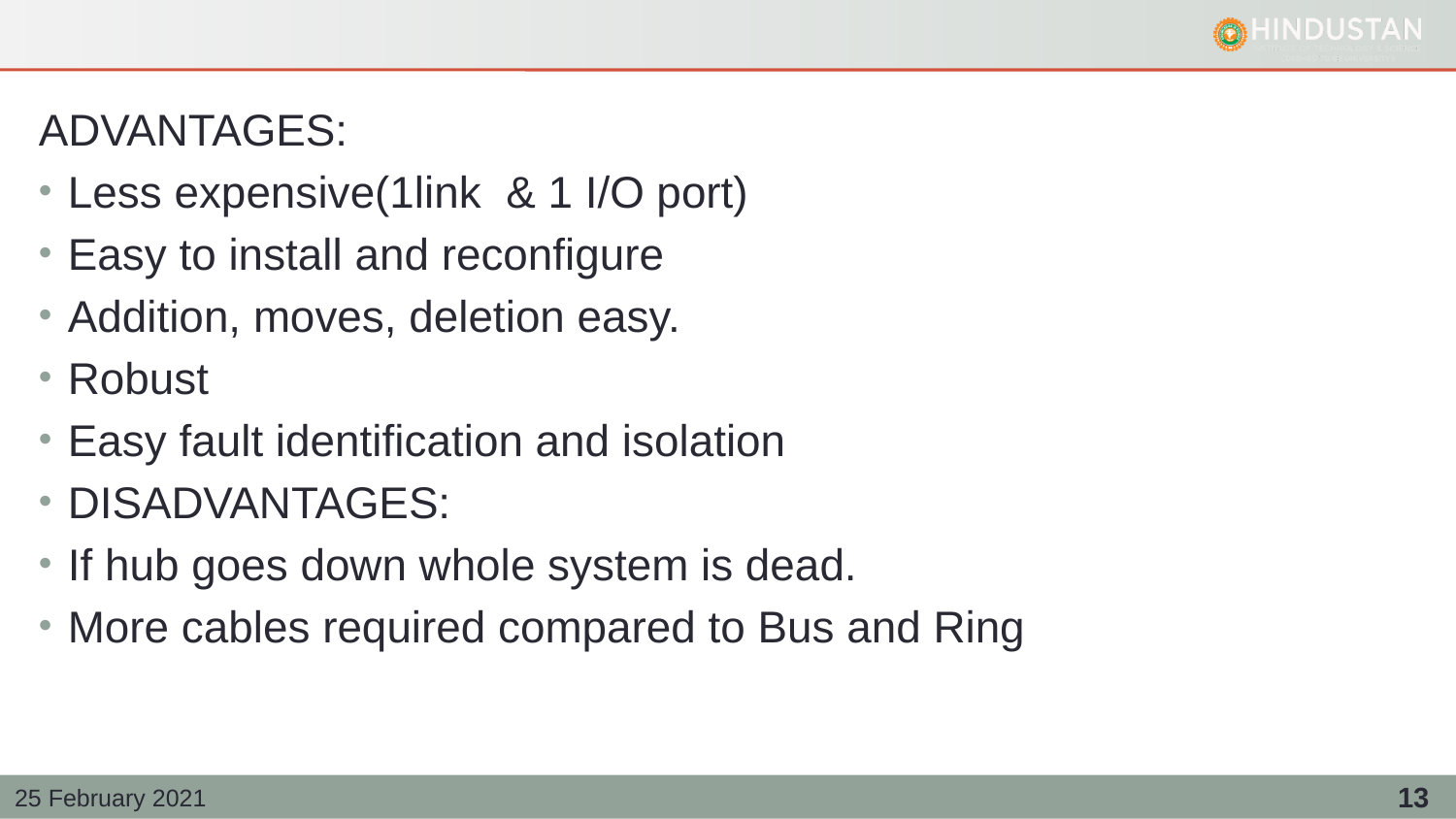

#
ADVANTAGES:
Less expensive(1link  & 1 I/O port)
Easy to install and reconfigure
Addition, moves, deletion easy.
Robust
Easy fault identification and isolation
DISADVANTAGES:
If hub goes down whole system is dead.
More cables required compared to Bus and Ring

25 February 2021

13